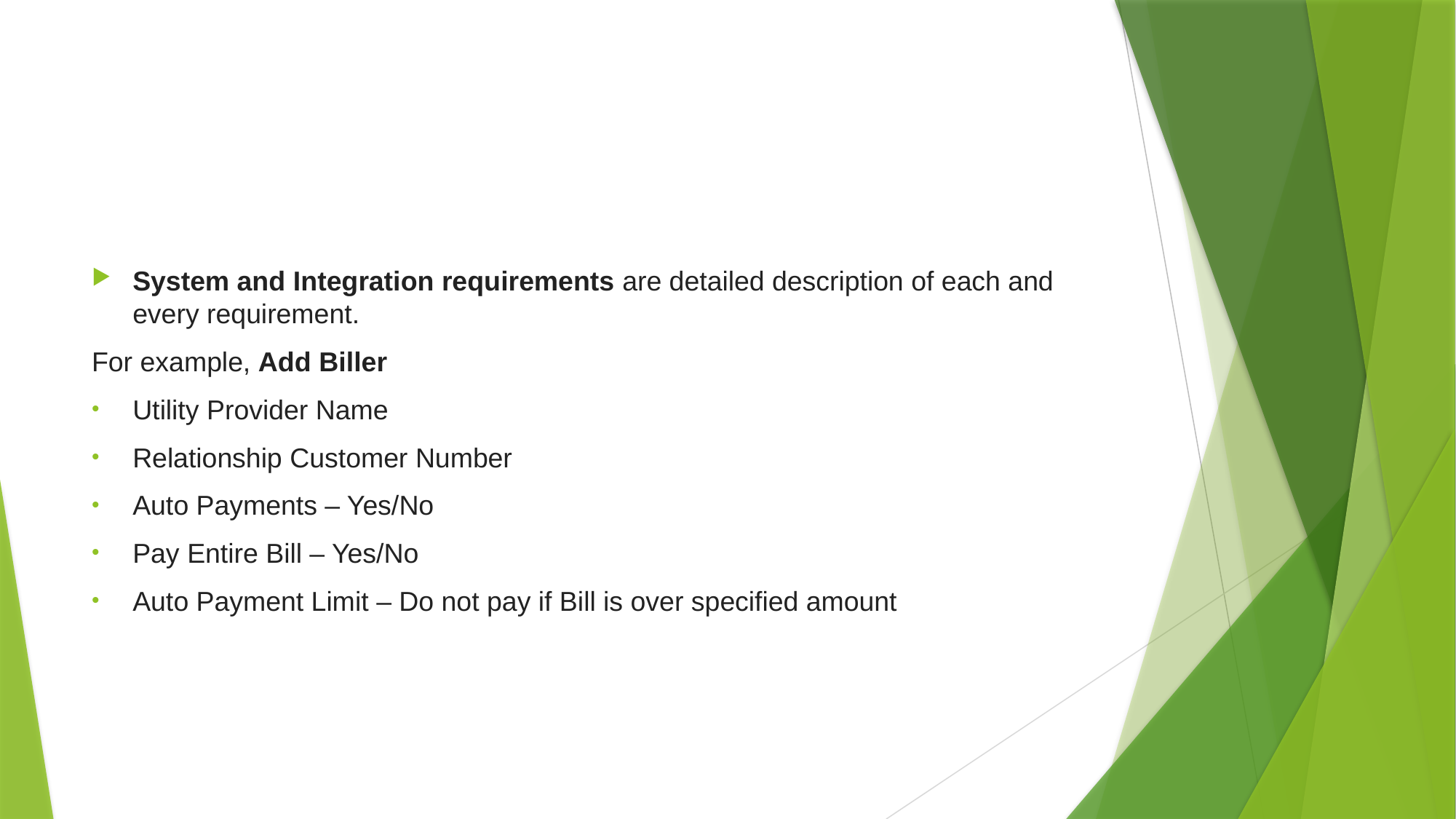

#
System and Integration requirements are detailed description of each and every requirement.
For example, Add Biller
Utility Provider Name
Relationship Customer Number
Auto Payments – Yes/No
Pay Entire Bill – Yes/No
Auto Payment Limit – Do not pay if Bill is over specified amount